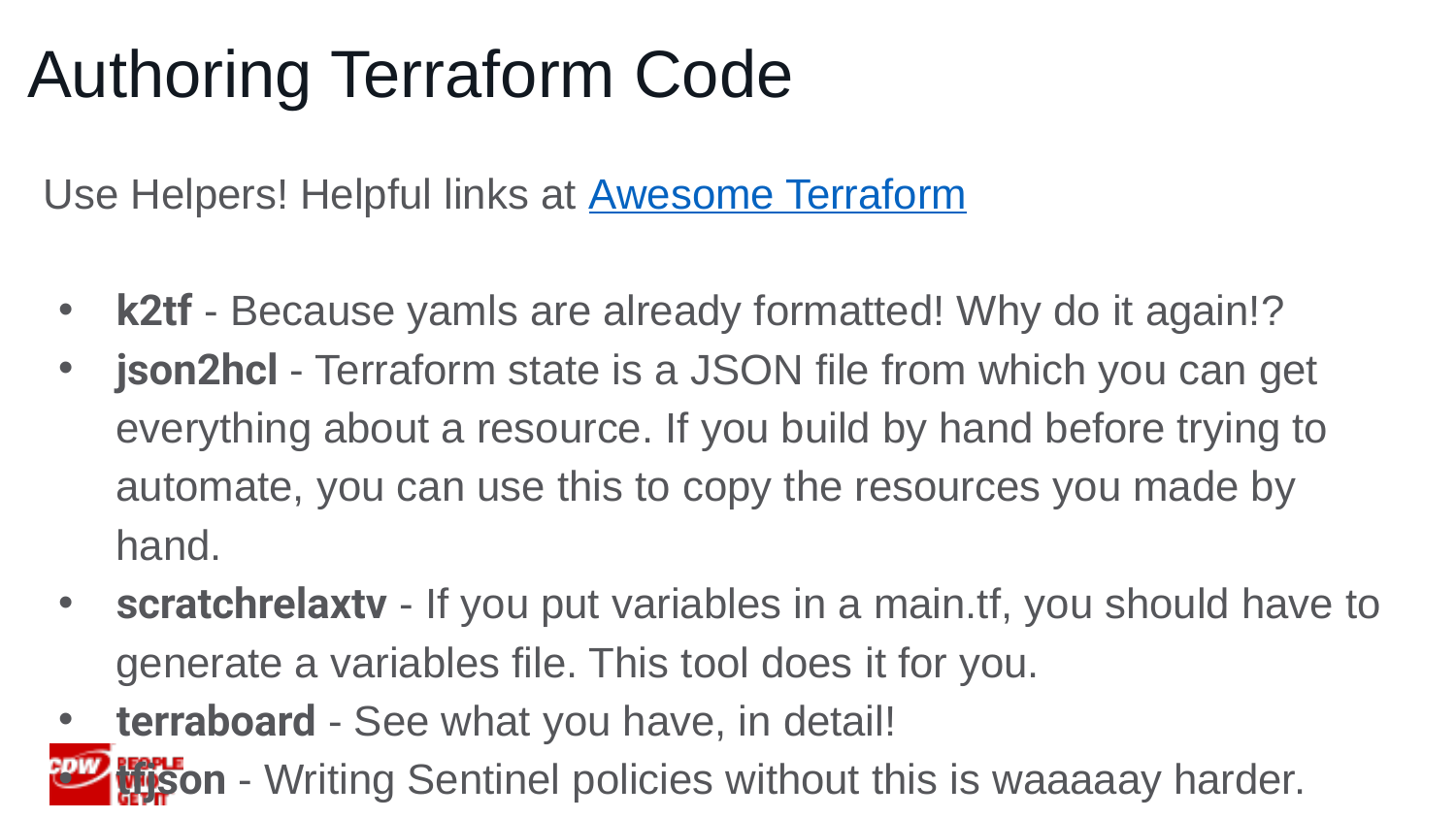

# Authoring Terraform Code
Use Helpers! Helpful links at Awesome Terraform

k2tf - Because yamls are already formatted! Why do it again!?
json2hcl - Terraform state is a JSON file from which you can get everything about a resource. If you build by hand before trying to automate, you can use this to copy the resources you made by hand.
scratchrelaxtv - If you put variables in a main.tf, you should have to generate a variables file. This tool does it for you.
terraboard - See what you have, in detail!
tfjson - Writing Sentinel policies without this is waaaaay harder.